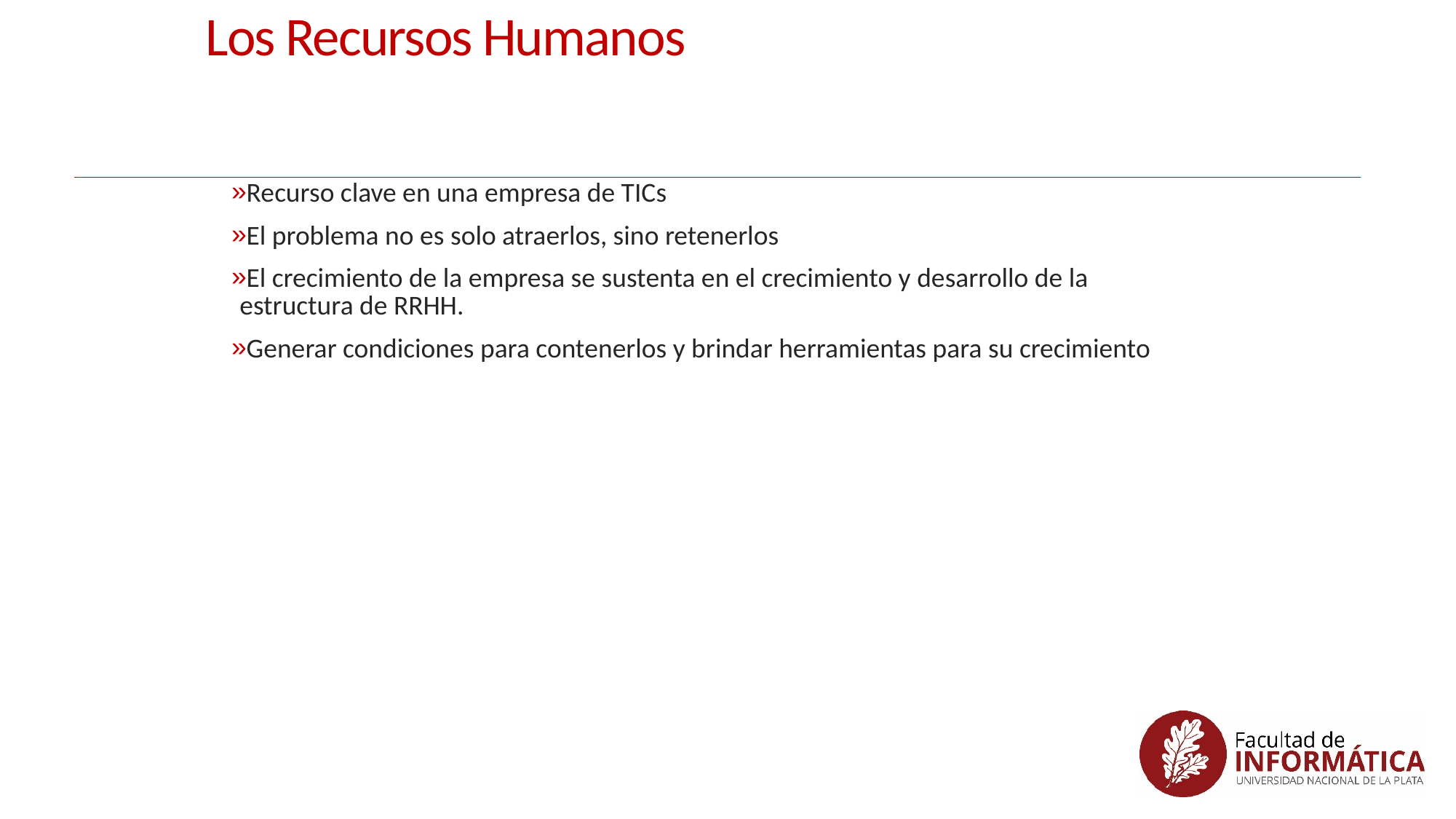

# Los Recursos Humanos
Recurso clave en una empresa de TICs
El problema no es solo atraerlos, sino retenerlos
El crecimiento de la empresa se sustenta en el crecimiento y desarrollo de la estructura de RRHH.
Generar condiciones para contenerlos y brindar herramientas para su crecimiento